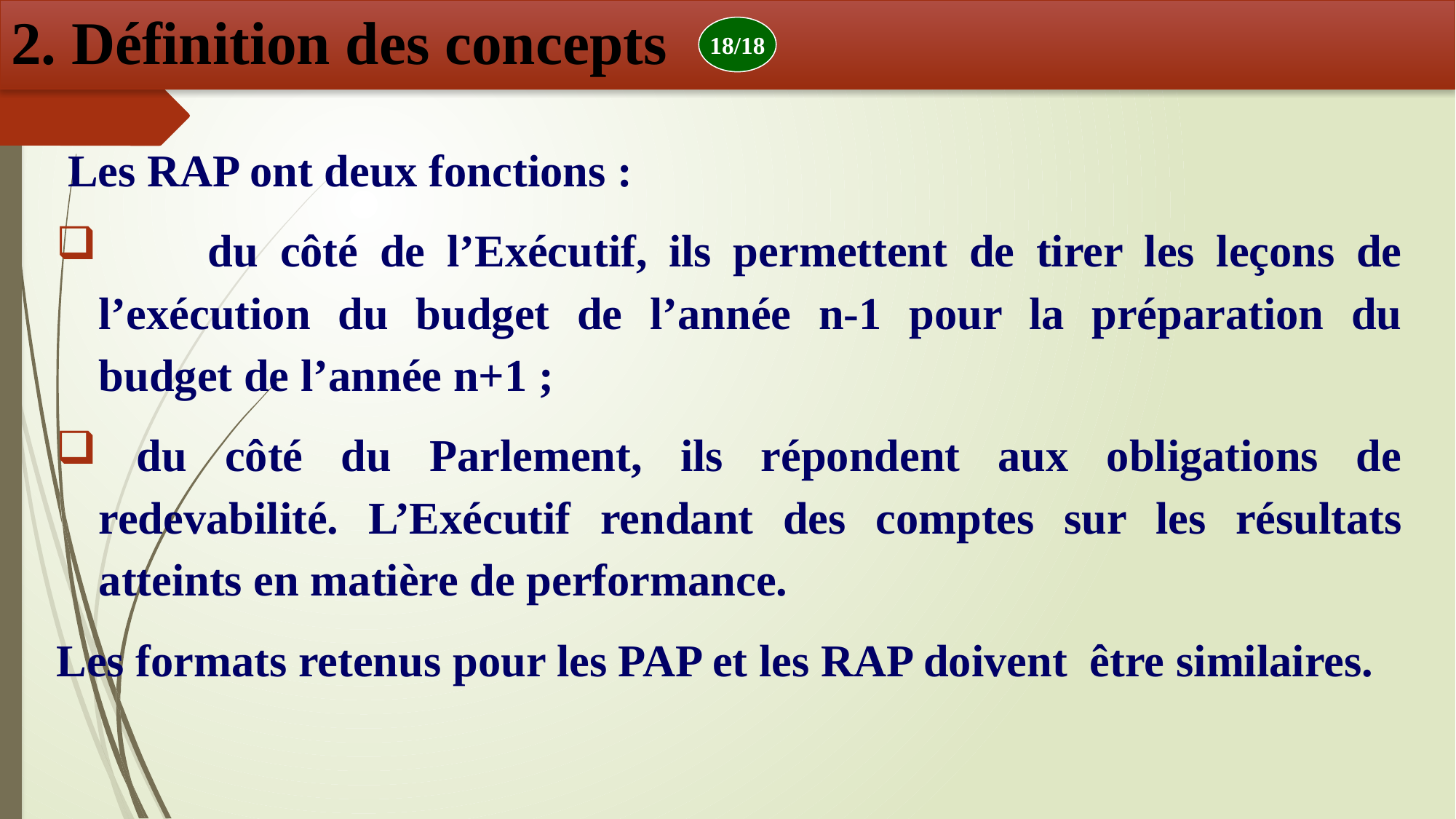

2. Définition des concepts
18/18
 Les RAP ont deux fonctions :
	du côté de l’Exécutif, ils permettent de tirer les leçons de l’exécution du budget de l’année n-1 pour la préparation du budget de l’année n+1 ;
 du côté du Parlement, ils répondent aux obligations de redevabilité. L’Exécutif rendant des comptes sur les résultats atteints en matière de performance.
Les formats retenus pour les PAP et les RAP doivent  être similaires.